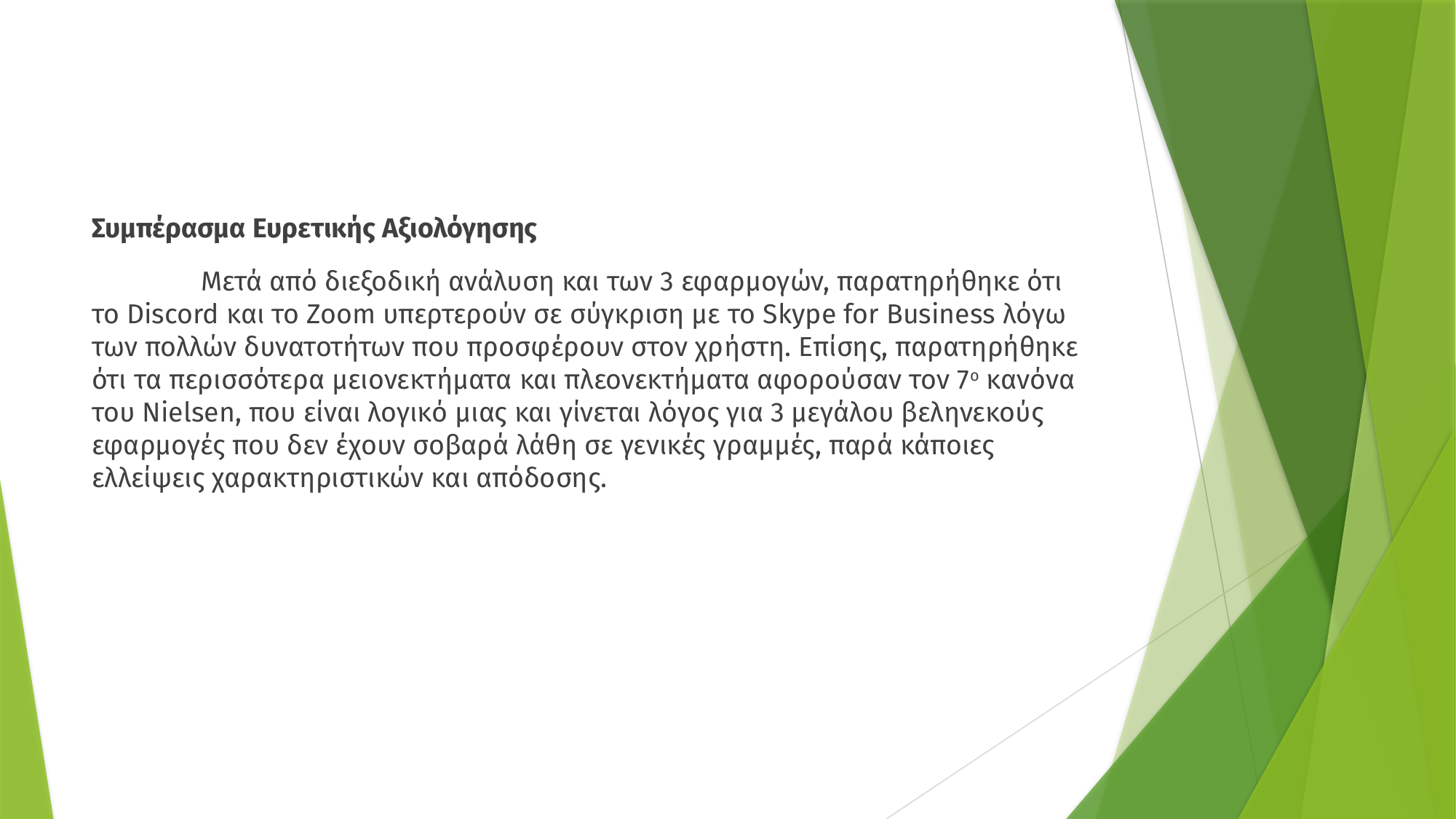

# Συμπέρασμα Ευρετικής Αξιολόγησης
	Μετά από διεξοδική ανάλυση και των 3 εφαρμογών, παρατηρήθηκε ότι το Discord και το Zoom υπερτερούν σε σύγκριση με το Skype for Business λόγω των πολλών δυνατοτήτων που προσφέρουν στον χρήστη. Επίσης, παρατηρήθηκε ότι τα περισσότερα μειονεκτήματα και πλεονεκτήματα αφορούσαν τον 7ο κανόνα του Nielsen, που είναι λογικό μιας και γίνεται λόγος για 3 μεγάλου βεληνεκούς εφαρμογές που δεν έχουν σοβαρά λάθη σε γενικές γραμμές, παρά κάποιες ελλείψεις χαρακτηριστικών και απόδοσης.